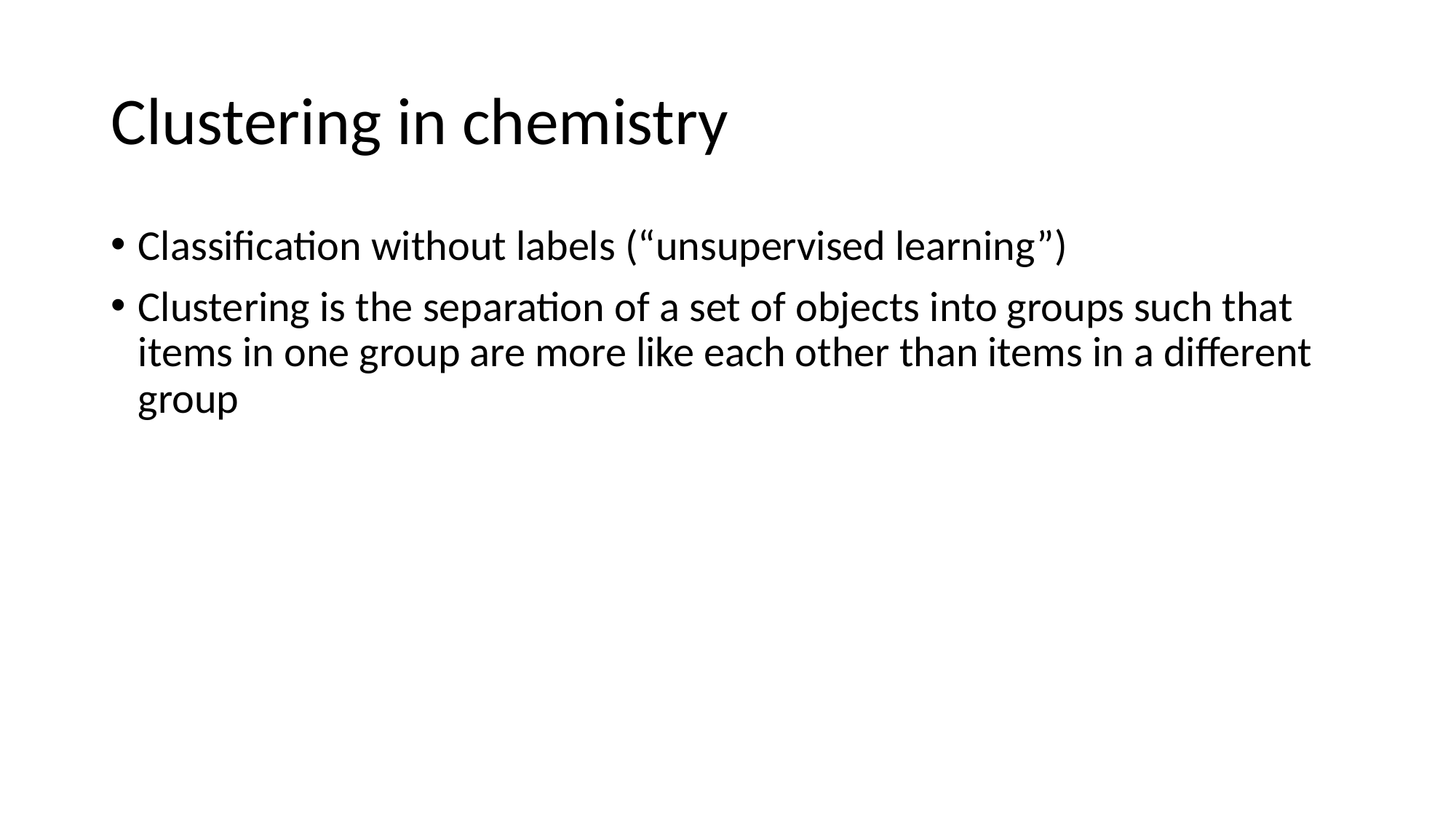

# Clustering in chemistry
Classification without labels (“unsupervised learning”)
Clustering is the separation of a set of objects into groups such that items in one group are more like each other than items in a different group